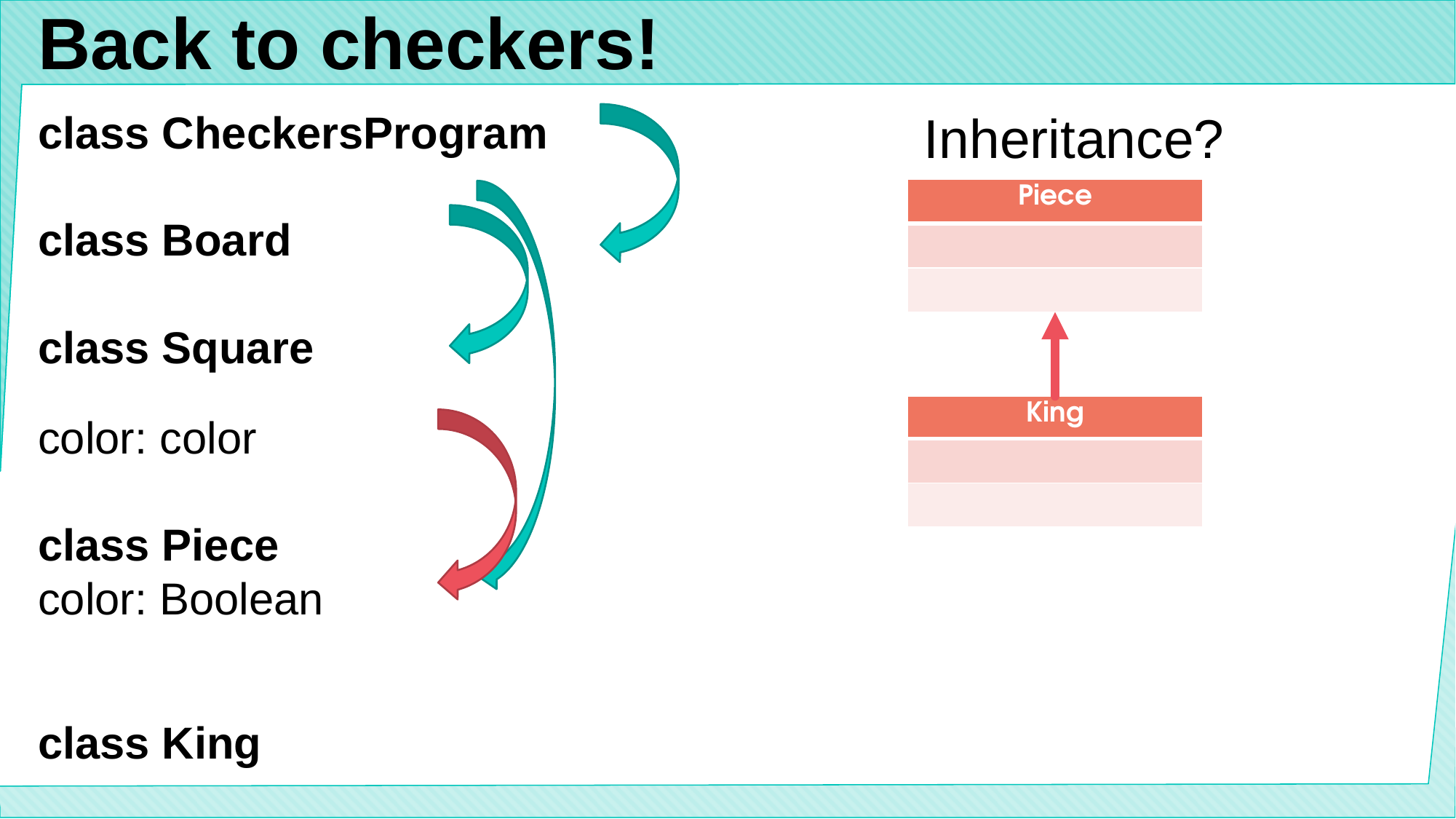

# Back to checkers!
class CheckersProgram
class Board
class Square
color: color
class Piece
color: Boolean
class King

Inheritance?

| Piece |
| --- |
|  |
|  |

| King |
| --- |
|  |
|  |